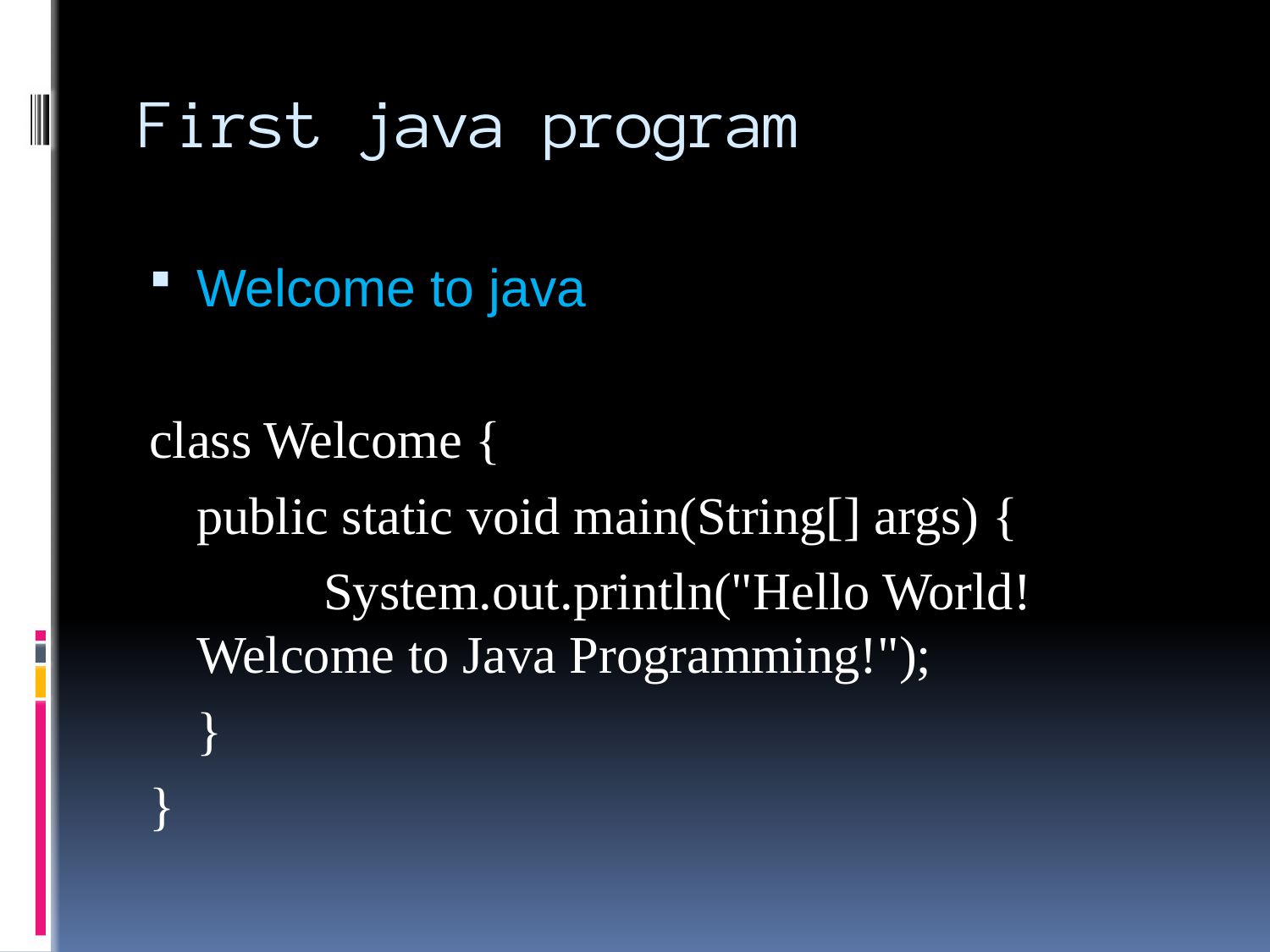

# First java program
Welcome to java

class Welcome {
	public static void main(String[] args) {
		System.out.println("Hello World! Welcome to Java Programming!");
	}
}